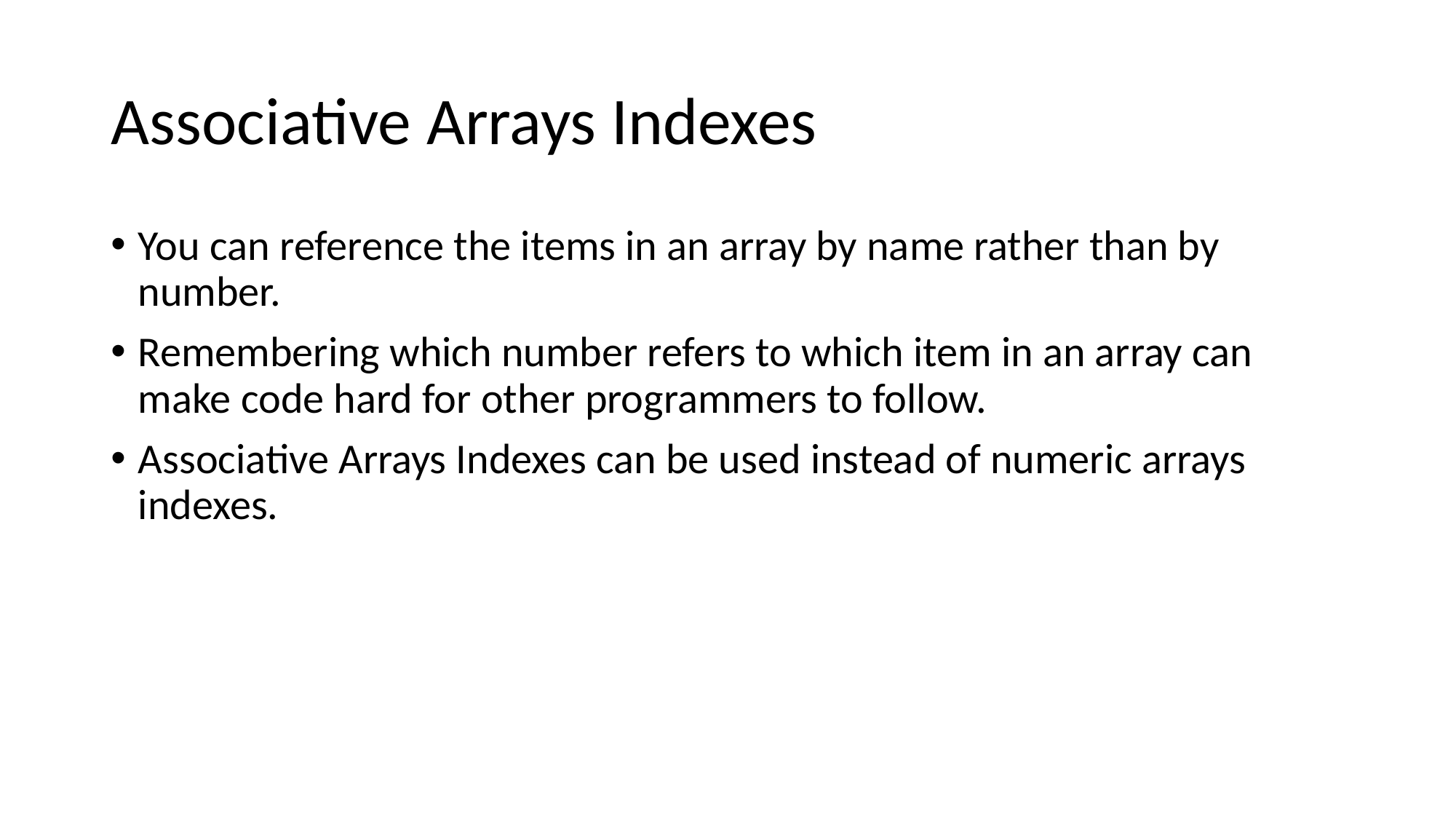

# Associative Arrays Indexes
You can reference the items in an array by name rather than by number.
Remembering which number refers to which item in an array can make code hard for other programmers to follow.
Associative Arrays Indexes can be used instead of numeric arrays indexes.